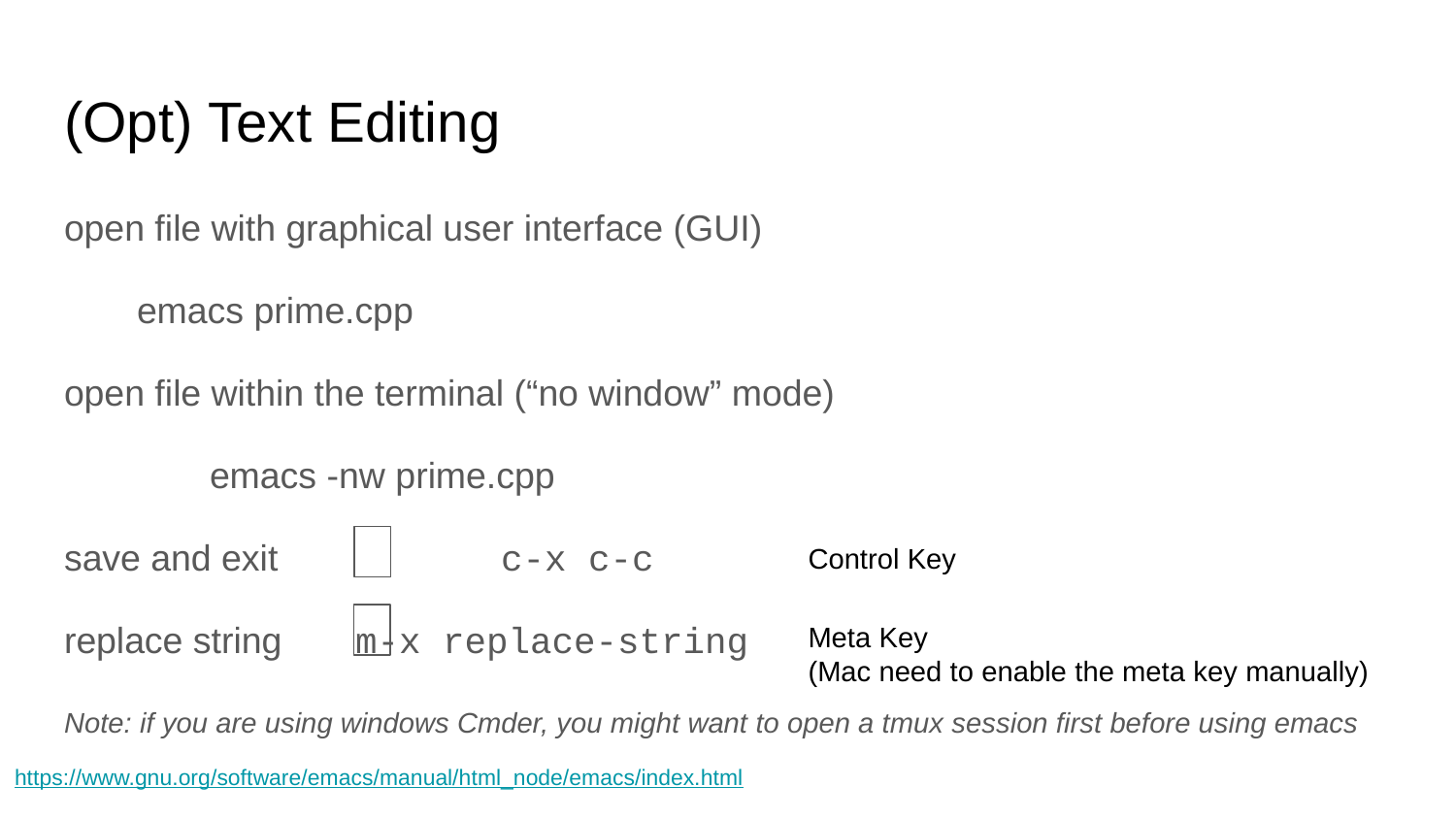

# (Opt) Text Editing
open file with graphical user interface (GUI)
emacs prime.cpp
open file within the terminal (“no window” mode)
	emacs -nw prime.cpp
save and exit		c-x c-c
replace string	m-x replace-string

Note: if you are using windows Cmder, you might want to open a tmux session first before using emacs

Control Key

Meta Key
(Mac need to enable the meta key manually)
https://www.gnu.org/software/emacs/manual/html_node/emacs/index.html